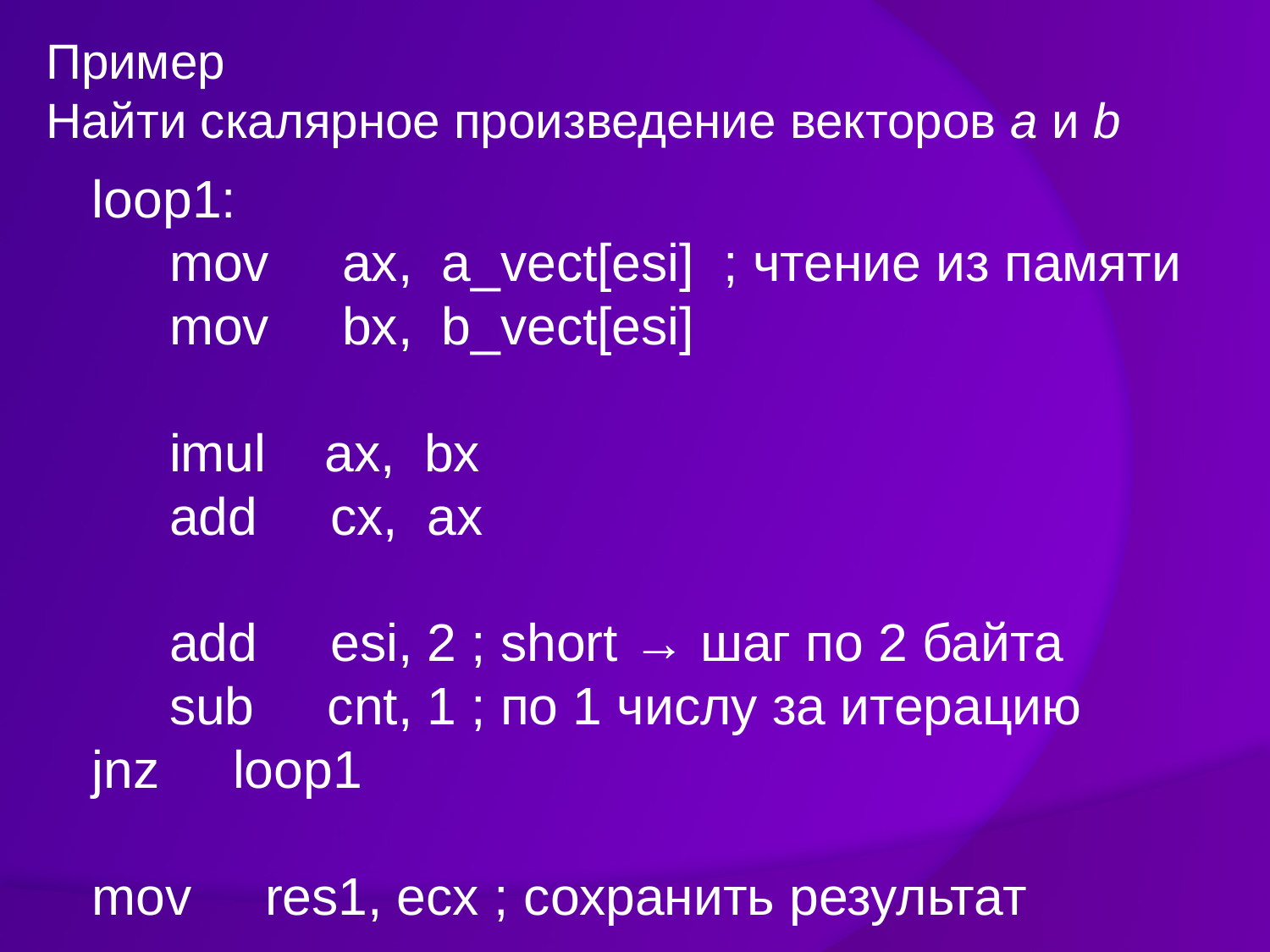

# Пример Найти скалярное произведение векторов a и b
loop1:
	mov     ax,  a_vect[esi]  ; чтение из памяти
	mov     bx,  b_vect[esi]

	imul    ax,  bx
	add     cx,  ax

	add     esi, 2 ; short → шаг по 2 байта
	sub     cnt, 1 ; по 1 числу за итерацию
jnz     loop1

mov     res1, ecx ; сохранить результат